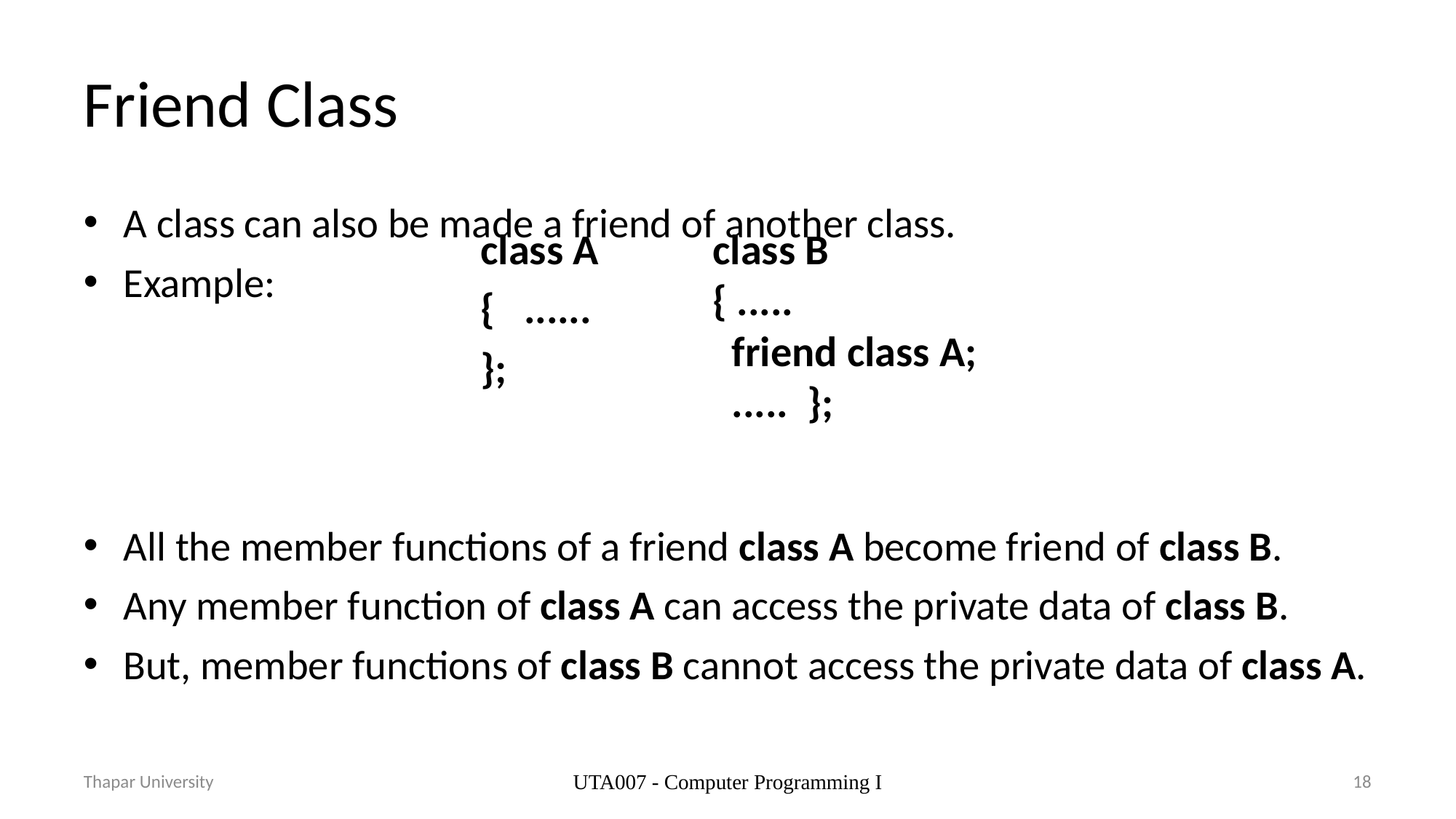

# Friend Class
A class can also be made a friend of another class.
Example:

All the member functions of a friend class A become friend of class B.
Any member function of class A can access the private data of class B.
But, member functions of class B cannot access the private data of class A.
class B
{ .....
  friend class A;
  .....  };
class A
{   ......
};
Thapar University
UTA007 - Computer Programming I
18